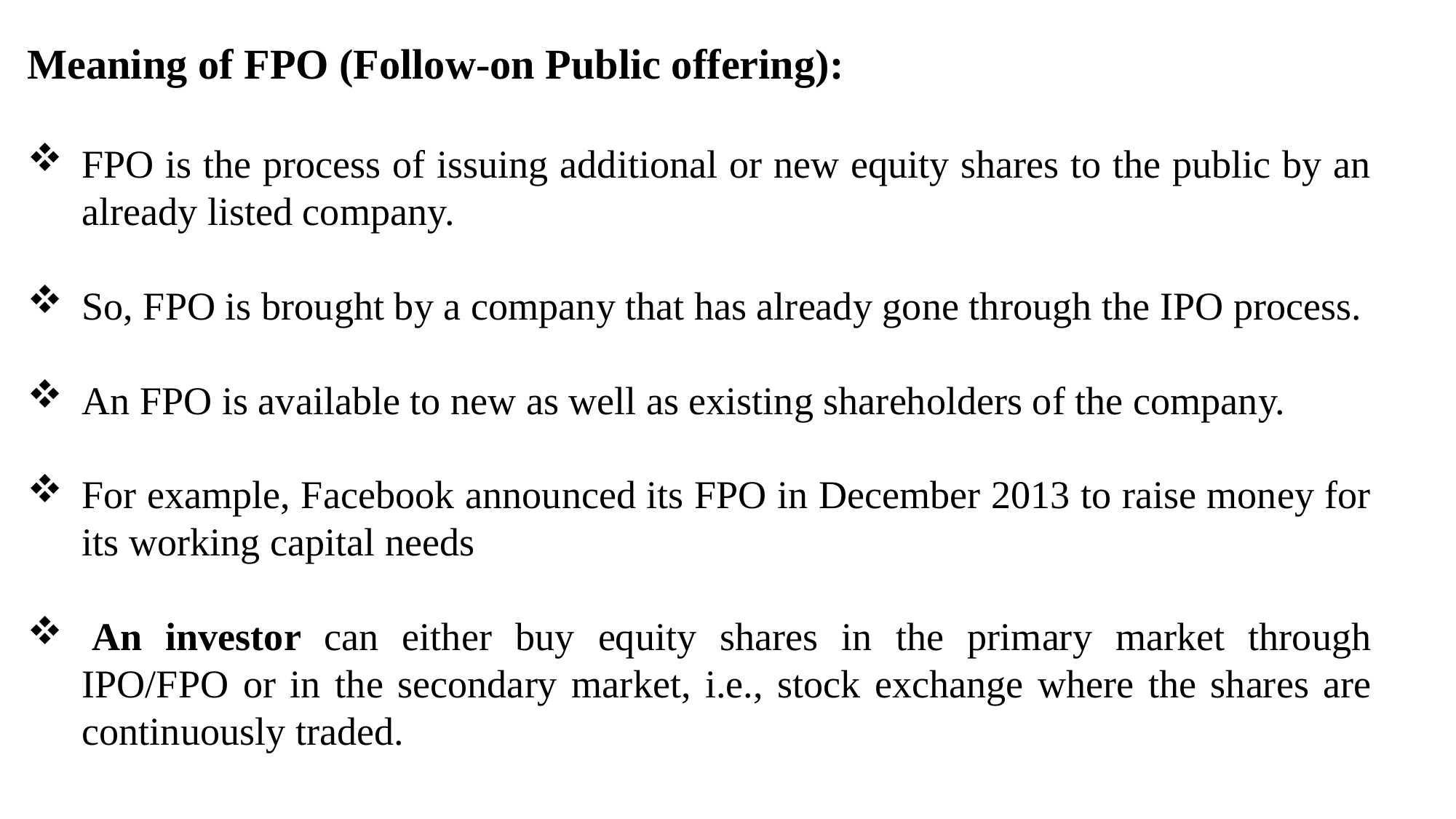

Meaning of FPO (Follow-on Public offering):

FPO is the process of issuing additional or new equity shares to the public by an already listed company.

So, FPO is brought by a company that has already gone through the IPO process.

An FPO is available to new as well as existing shareholders of the company.

For example, Facebook announced its FPO in December 2013 to raise money for its working capital needs

 An investor can either buy equity shares in the primary market through IPO/FPO or in the secondary market, i.e., stock exchange where the shares are continuously traded.